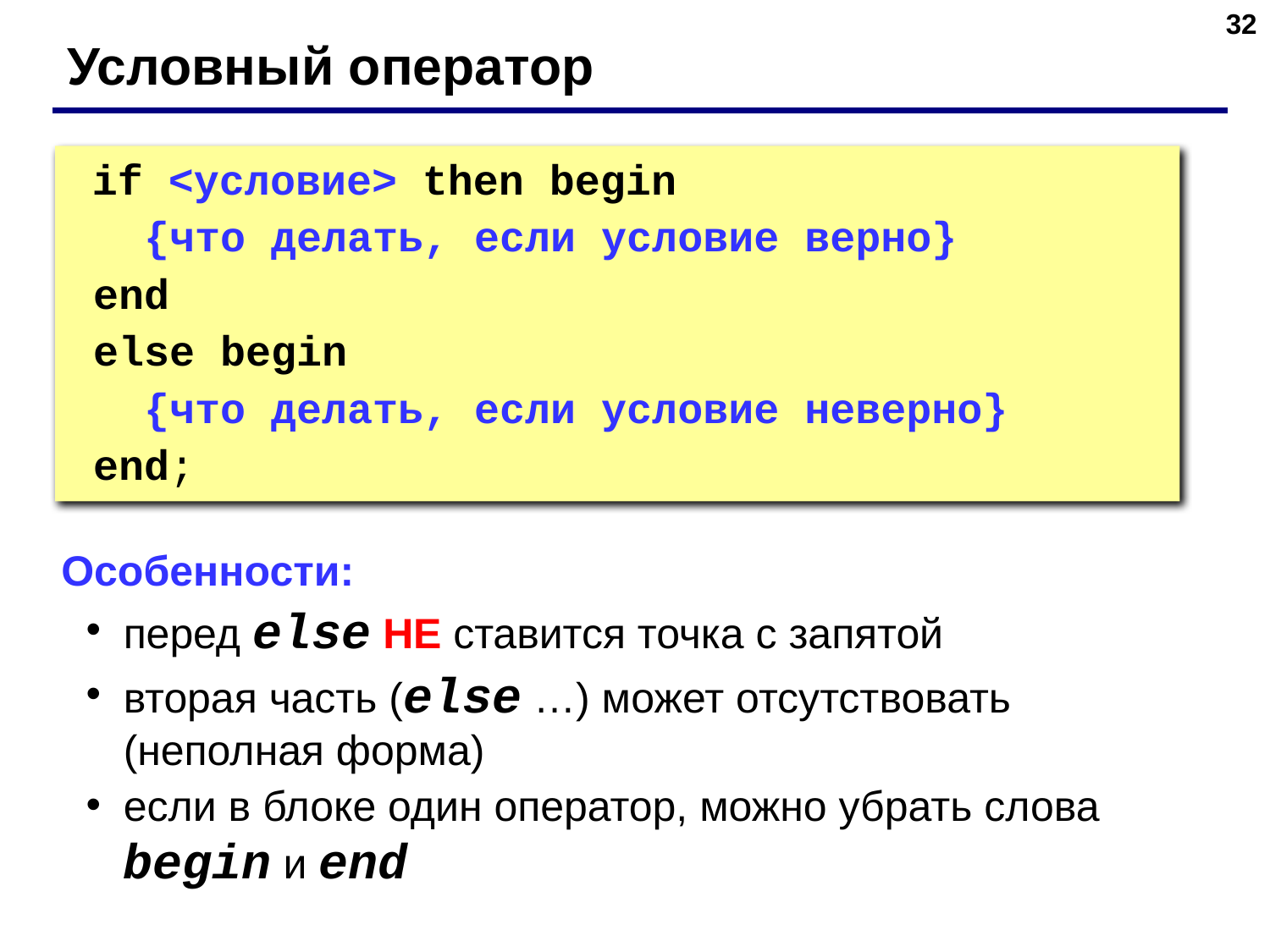

32
Условный оператор

	if <условие> then begin
   {что делать, если условие верно}
 end
 else begin
   {что делать, если условие неверно}
 end;
Особенности:
перед else НЕ ставится точка с запятой
вторая часть (else …) может отсутствовать (неполная форма)
если в блоке один оператор, можно убрать слова begin и end